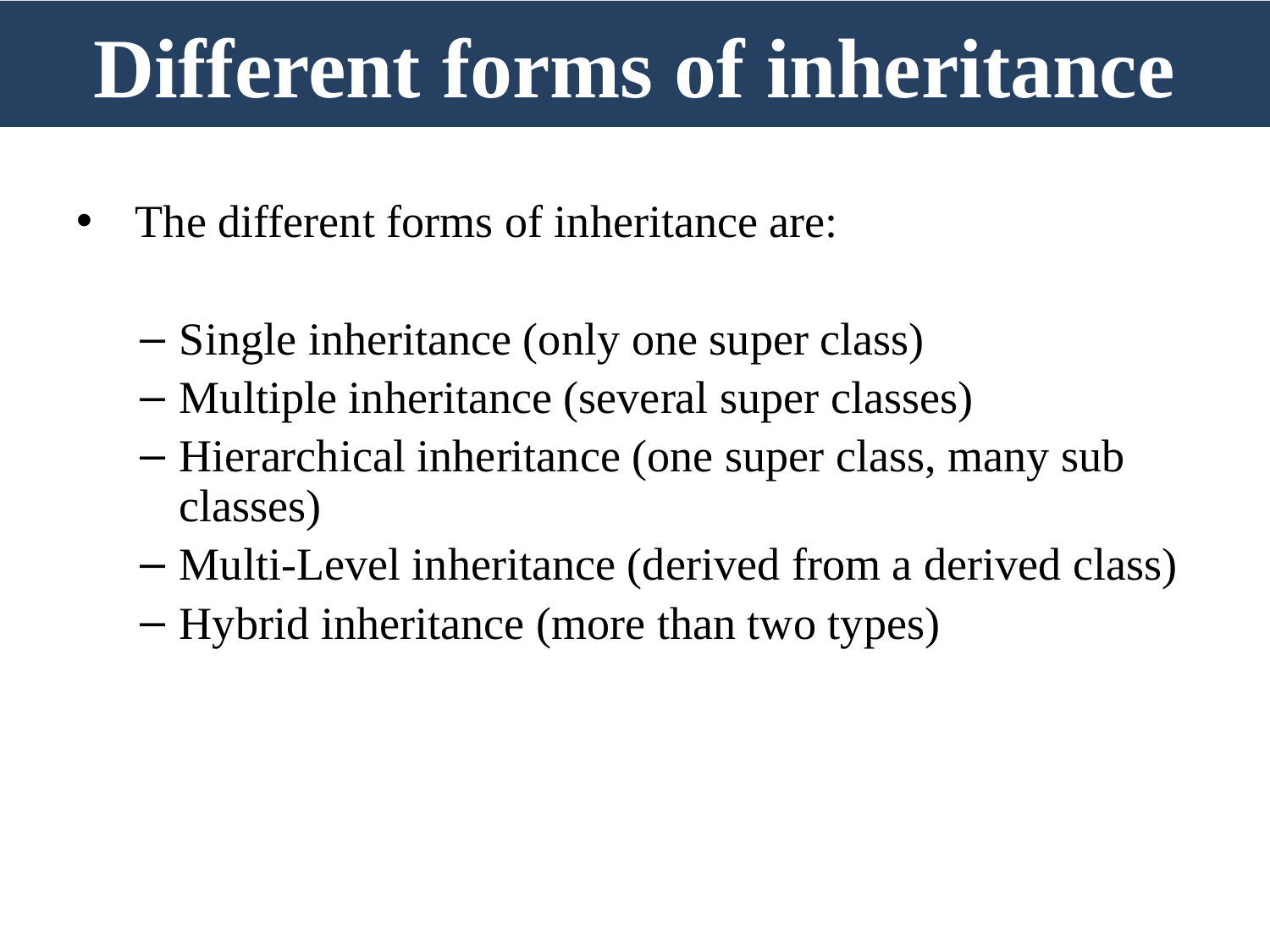

Different forms of inheritance
 The different forms of inheritance are:

Single inheritance (only one super class)
Multiple inheritance (several super classes)
Hierarchical inheritance (one super class, many sub classes)
Multi-Level inheritance (derived from a derived class)
Hybrid inheritance (more than two types)